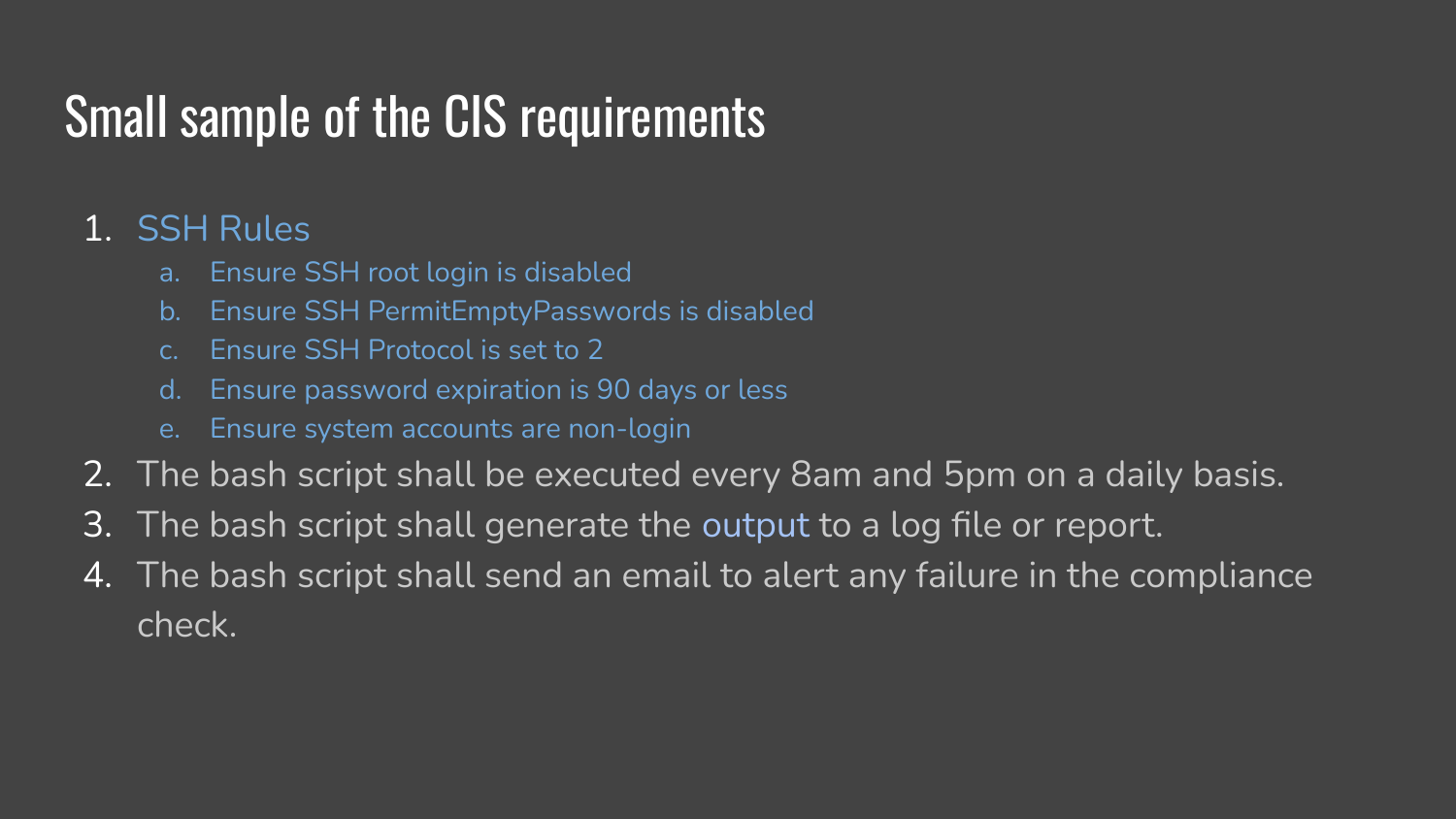

# Small sample of the CIS requirements
SSH Rules
Ensure SSH root login is disabled
Ensure SSH PermitEmptyPasswords is disabled
Ensure SSH Protocol is set to 2
Ensure password expiration is 90 days or less
Ensure system accounts are non-login
The bash script shall be executed every 8am and 5pm on a daily basis.
The bash script shall generate the output to a log file or report.
The bash script shall send an email to alert any failure in the compliance check.